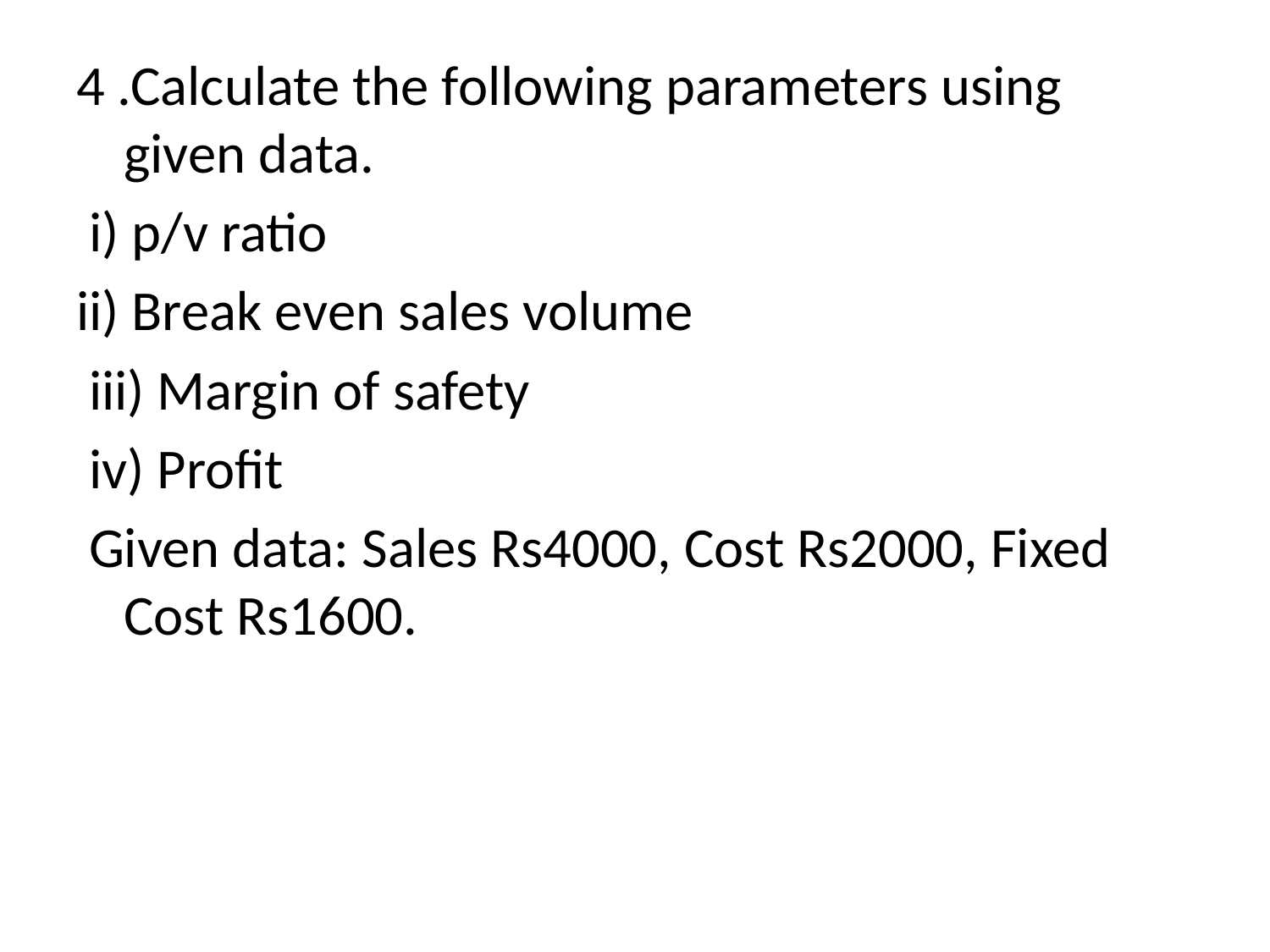

4 .Calculate the following parameters using given data.
 i) p/v ratio
ii) Break even sales volume
 iii) Margin of safety
 iv) Profit
 Given data: Sales Rs4000, Cost Rs2000, Fixed Cost Rs1600.